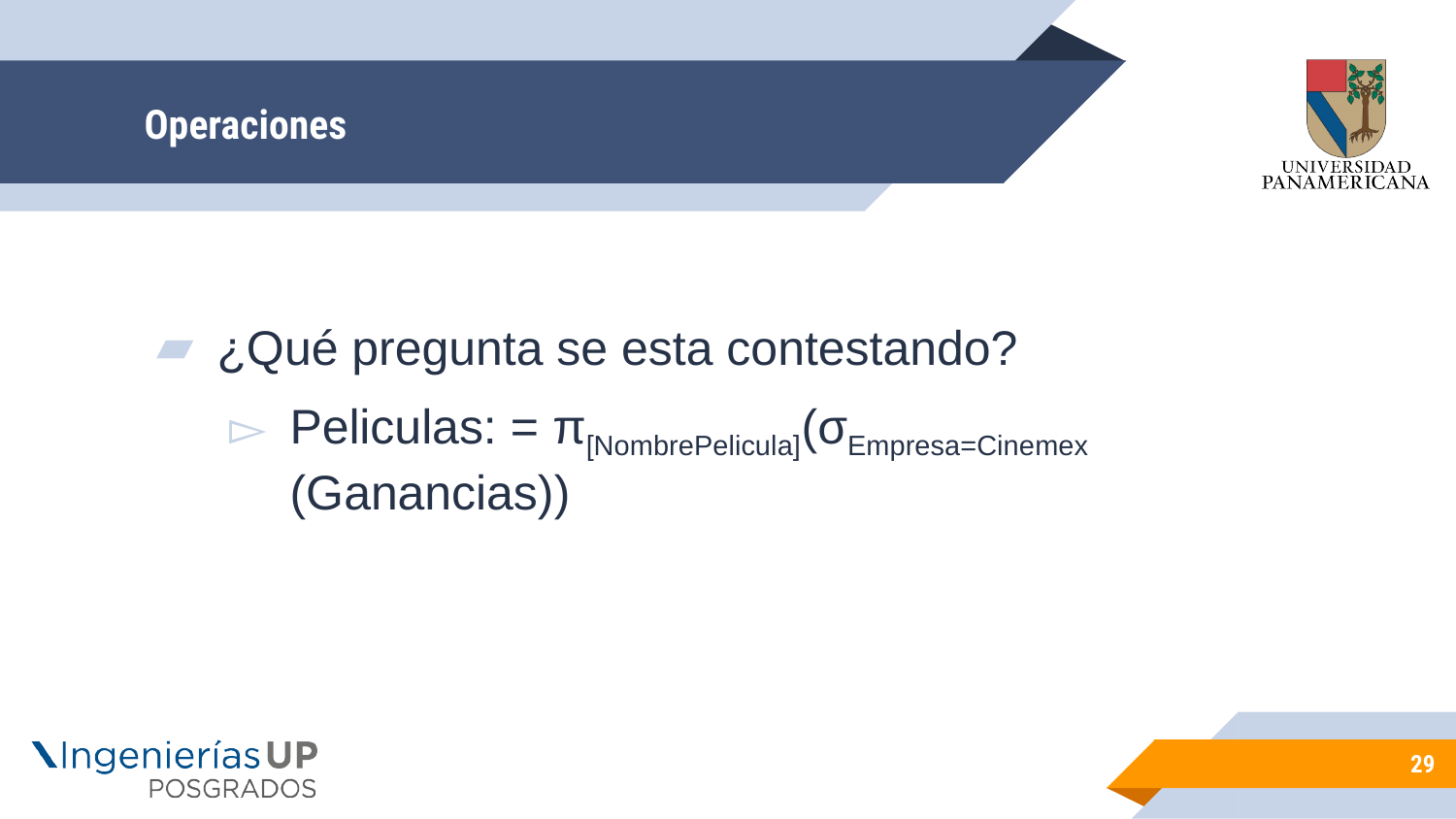

# Operaciones
¿Qué pregunta se esta contestando?
Peliculas: = π[NombrePelicula](σEmpresa=Cinemex (Ganancias))

29